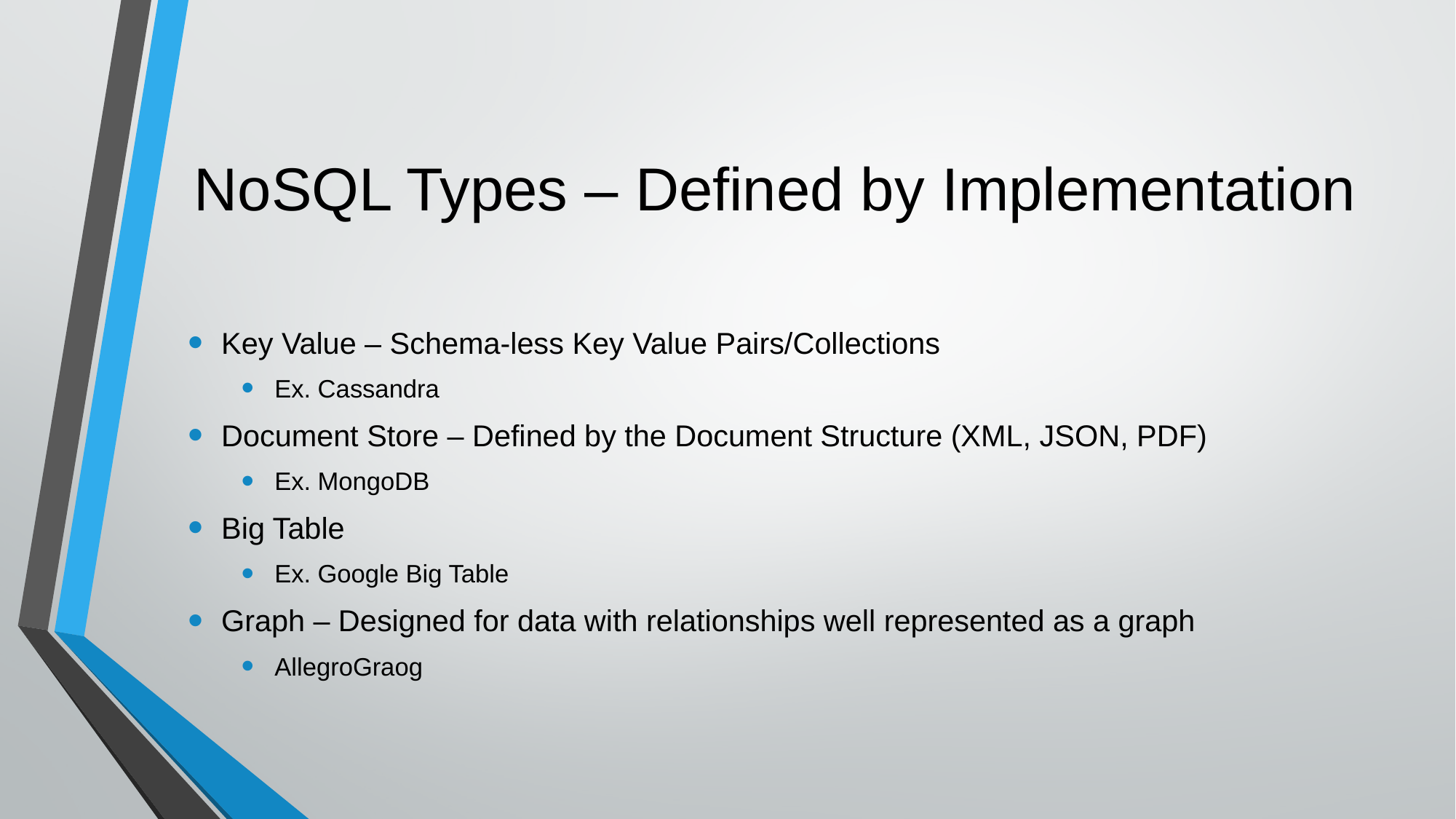

# NoSQL Types – Defined by Implementation
Key Value – Schema-less Key Value Pairs/Collections
Ex. Cassandra
Document Store – Defined by the Document Structure (XML, JSON, PDF)
Ex. MongoDB
Big Table
Ex. Google Big Table
Graph – Designed for data with relationships well represented as a graph
AllegroGraog